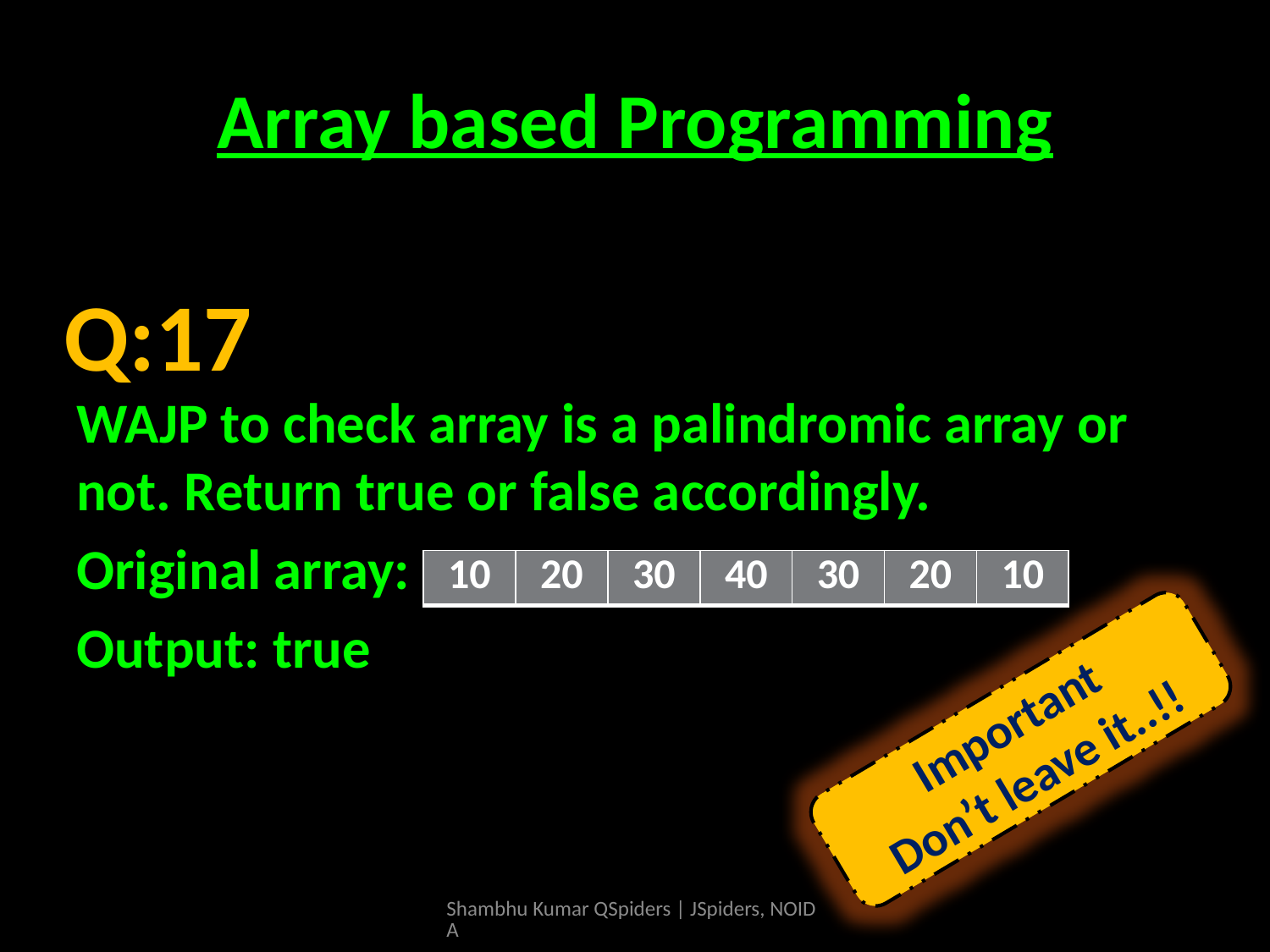

# Array based Programming

WAJP to check array is a palindromic array or not. Return true or false accordingly.
Original array:
Output: true
Q:17
| 10 | 20 | 30 | 40 | 30 | 20 | 10 |
| --- | --- | --- | --- | --- | --- | --- |
Important
Don’t leave it..!!
Shambhu Kumar QSpiders | JSpiders, NOIDA